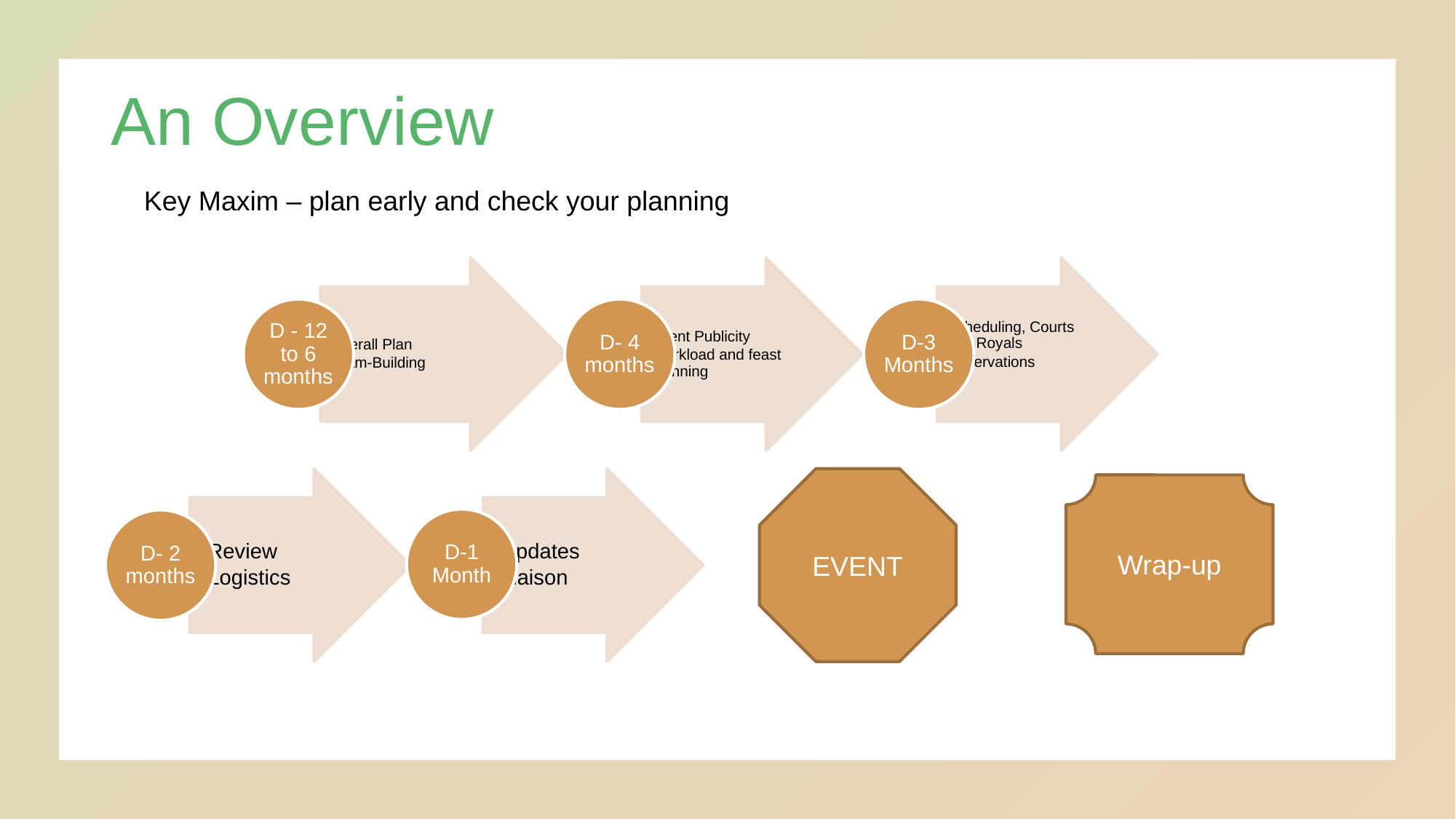

An Overview
Key Maxim – plan early and check your planning
Overall Plan
Team-Building
Event Publicity
Workload and feast planning
Scheduling, Courts and Royals
Reservations

D - 12 to 6 months
D- 4 months
D-3 Months
Review
Logistics
Updates
Liaison
D-1 Month
D- 2 months
EVENT
Wrap-up